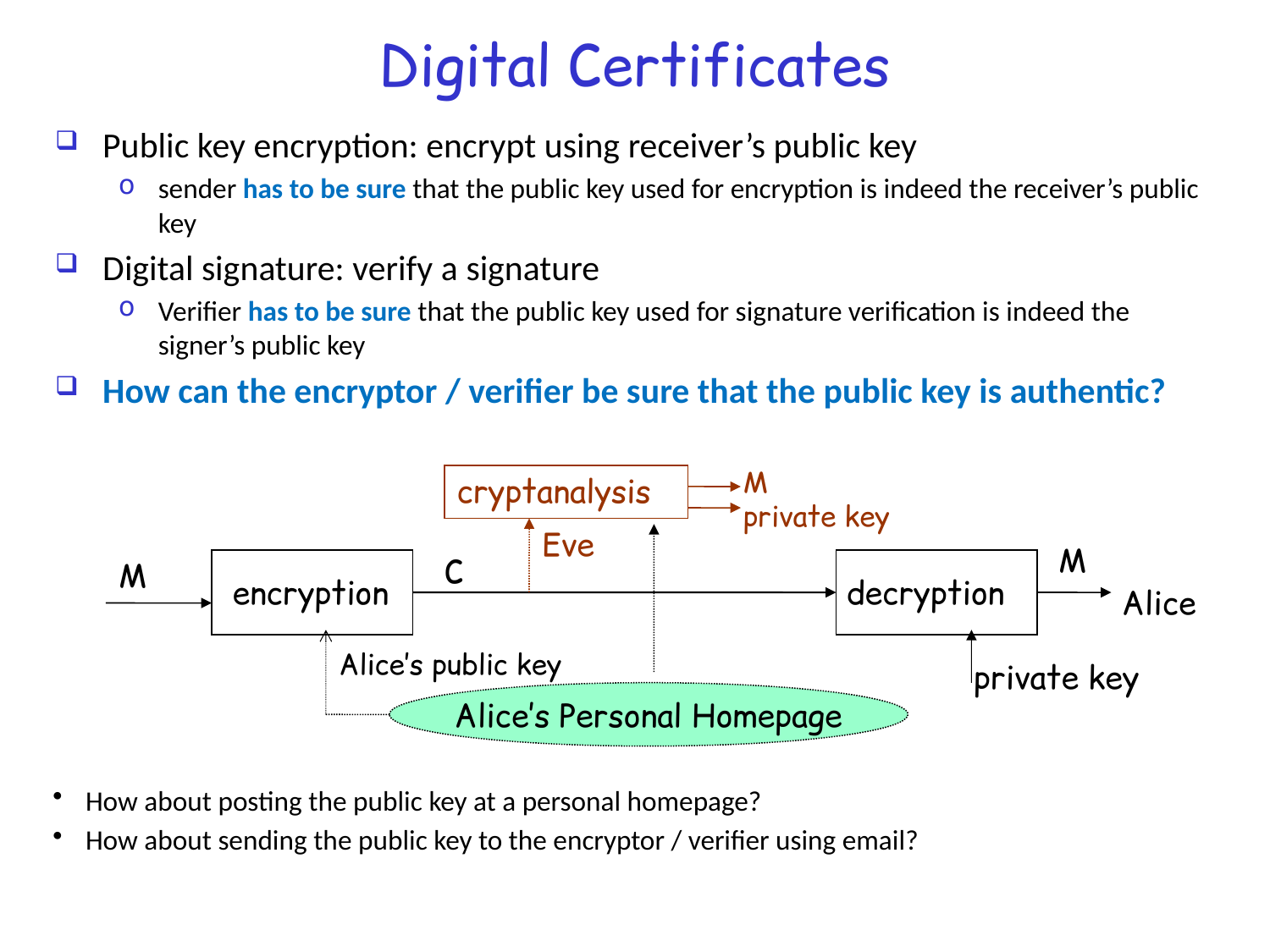

# Digital Certificates
Public key encryption: encrypt using receiver’s public key
sender has to be sure that the public key used for encryption is indeed the receiver’s public key
Digital signature: verify a signature
Verifier has to be sure that the public key used for signature verification is indeed the signer’s public key
How can the encryptor / verifier be sure that the public key is authentic?
M
private key
cryptanalysis

Eve

M
C
M

encryption
decryption
Alice

Alice’s public key
private key
Alice’s Personal Homepage

How about posting the public key at a personal homepage?
How about sending the public key to the encryptor / verifier using email?